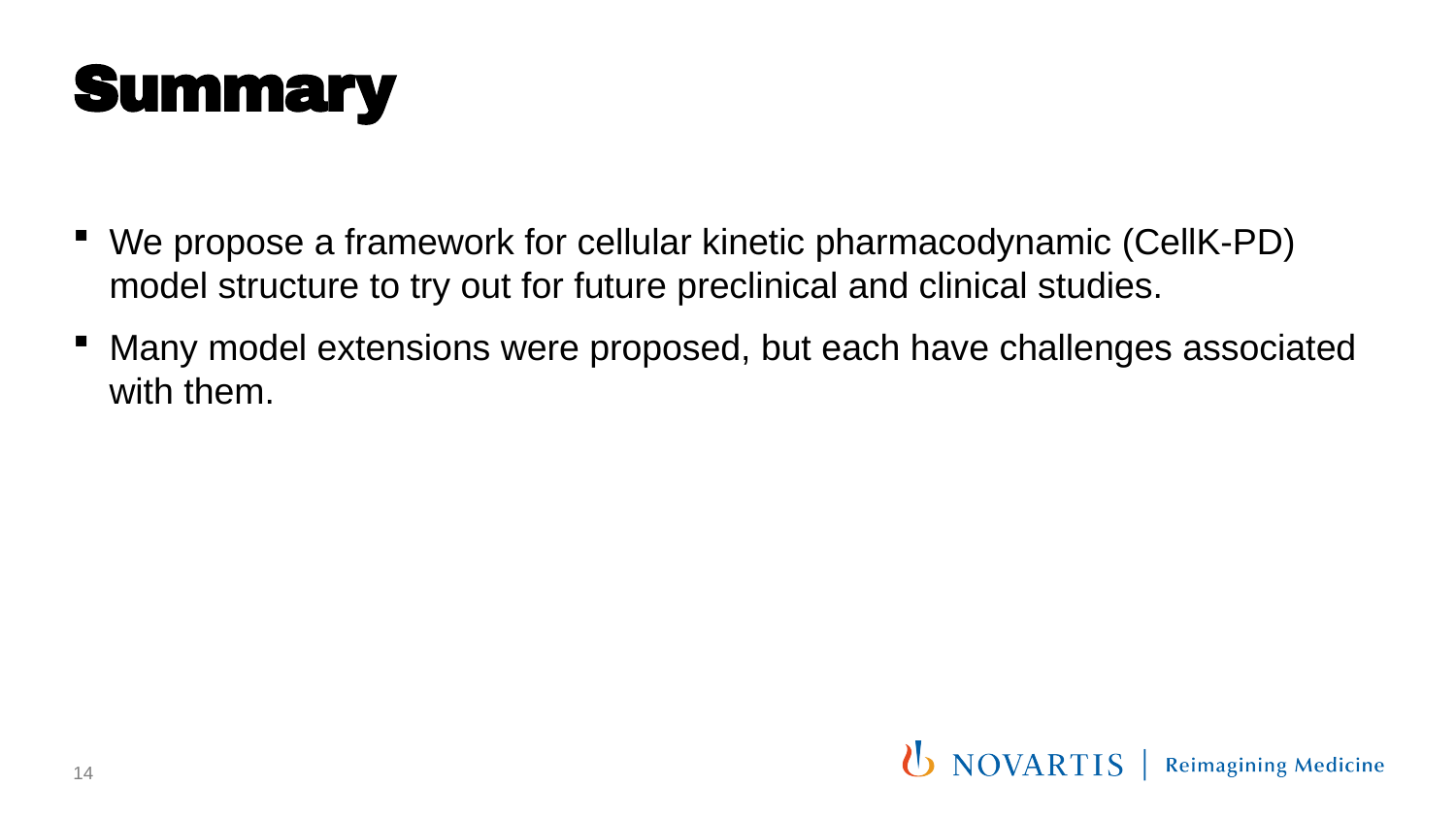

# Summary
We propose a framework for cellular kinetic pharmacodynamic (CellK-PD) model structure to try out for future preclinical and clinical studies.
Many model extensions were proposed, but each have challenges associated with them.
14